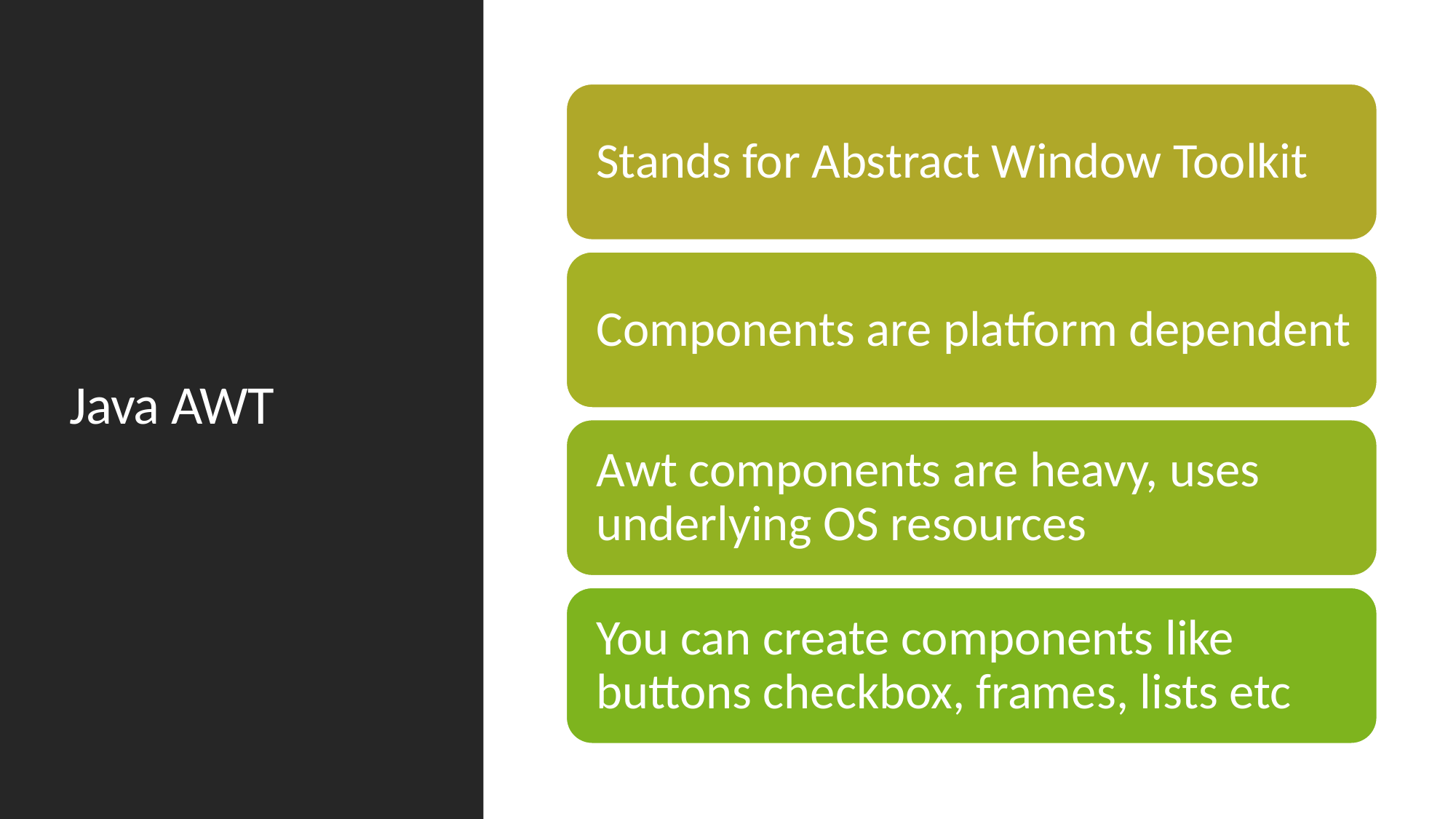

# Java AWT
Stands for Abstract Window Toolkit
Components are platform dependent
Awt components are heavy, uses underlying OS resources
You can create components like buttons checkbox, frames, lists etc